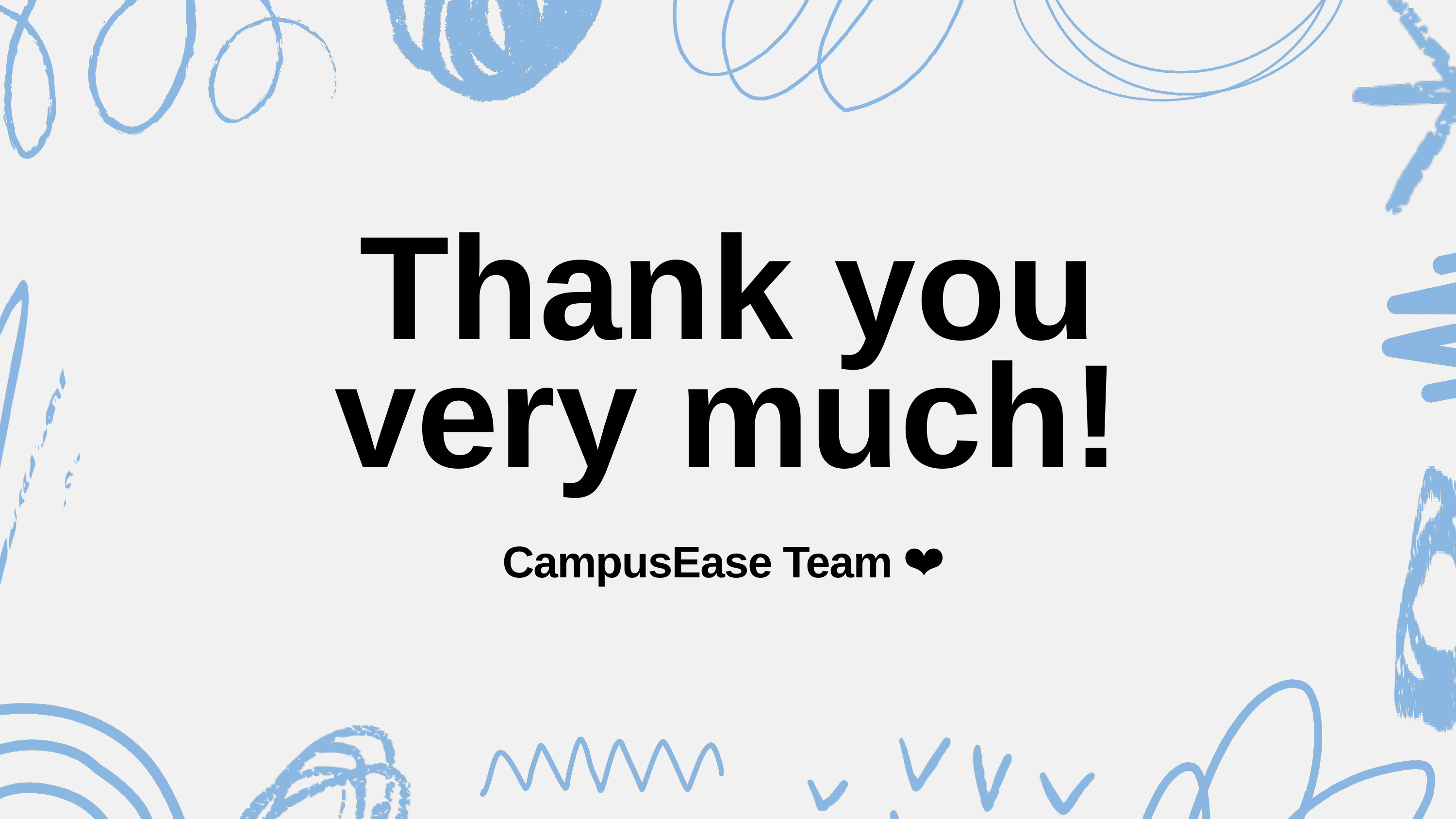

Thank you very much!

CampusEase Team ❤️